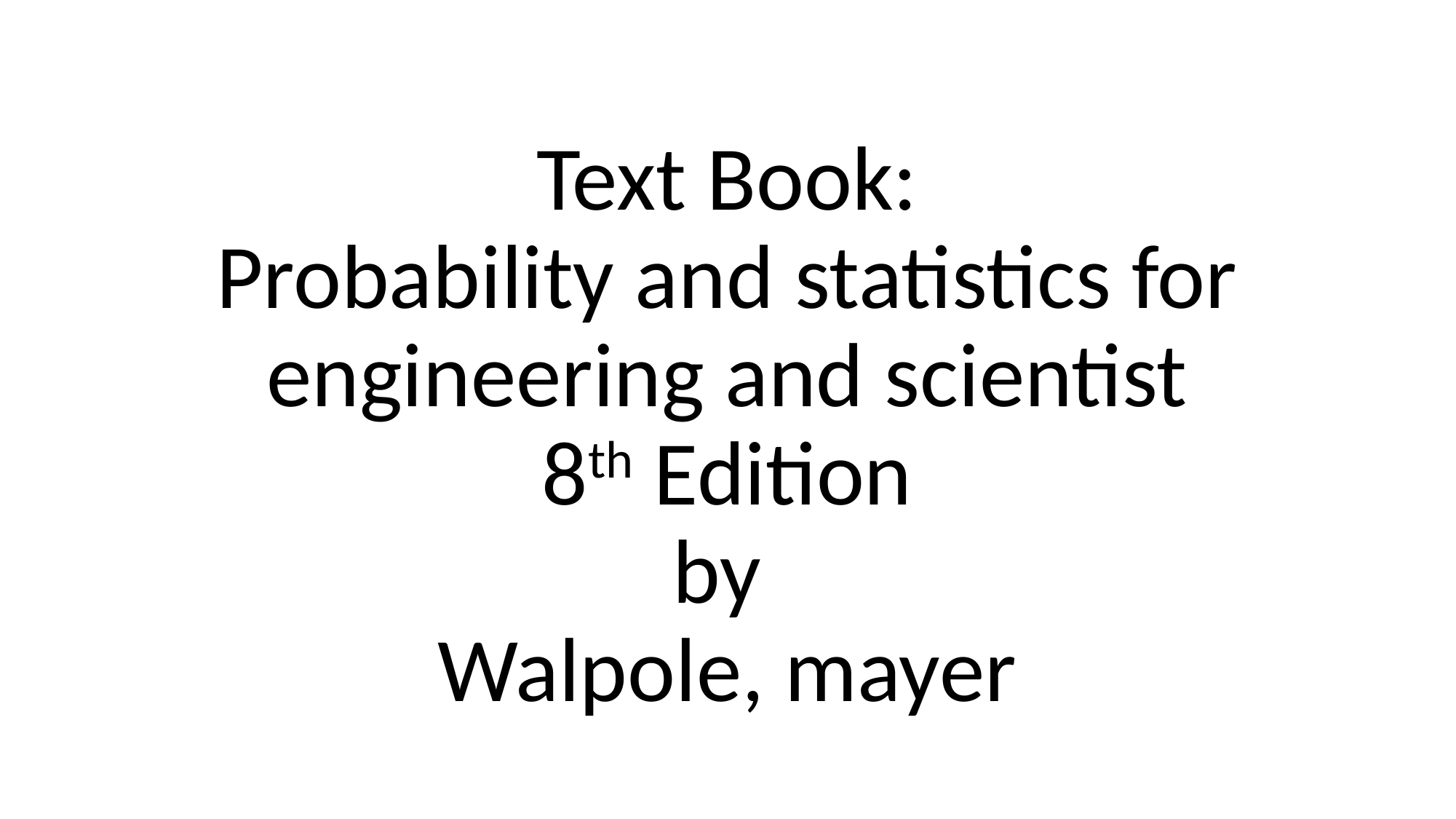

# Text Book: Probability and statistics for engineering and scientist 8th Edition by Walpole, mayer